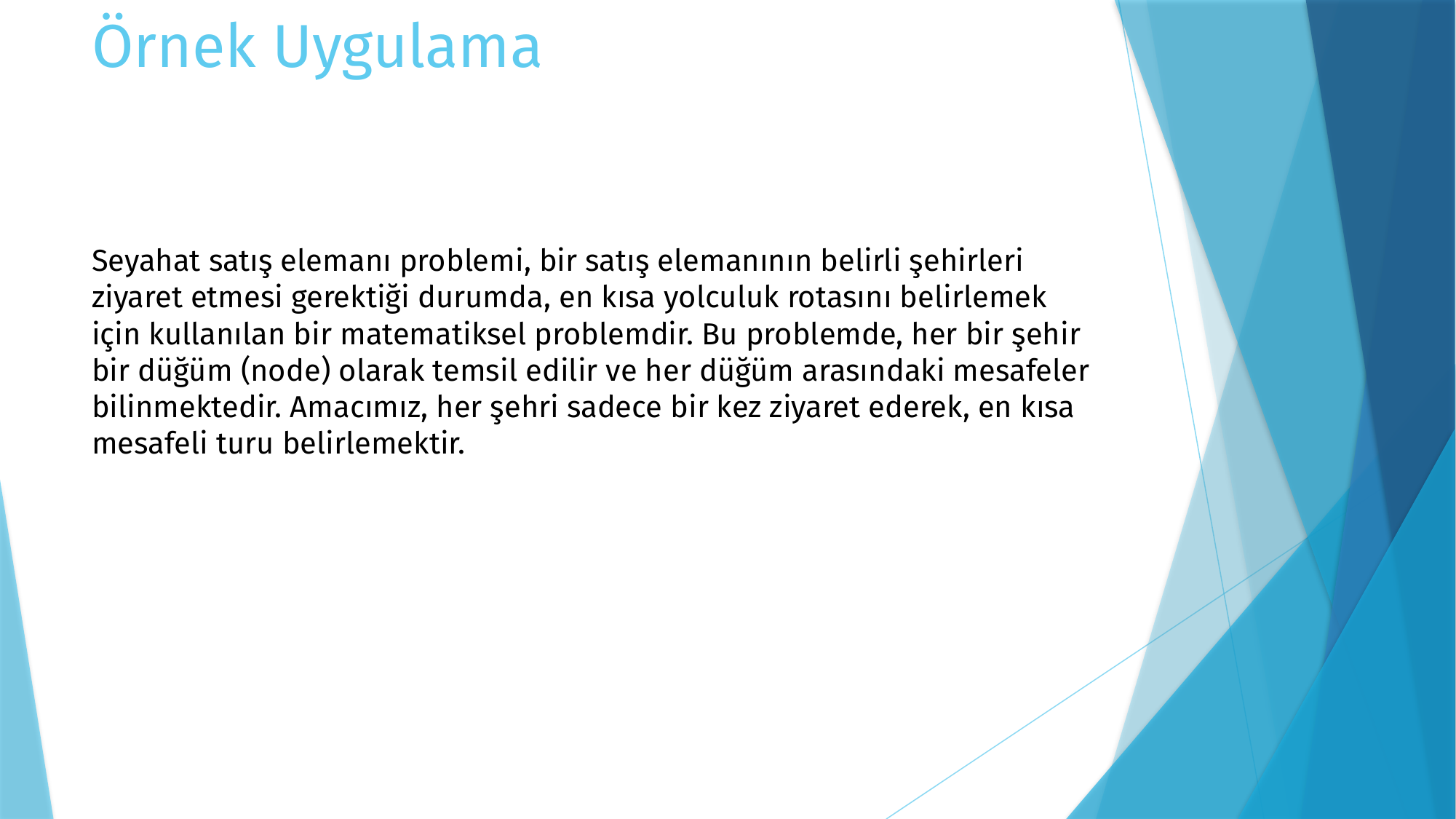

# Örnek Uygulama
Seyahat satış elemanı problemi, bir satış elemanının belirli şehirleri ziyaret etmesi gerektiği durumda, en kısa yolculuk rotasını belirlemek için kullanılan bir matematiksel problemdir. Bu problemde, her bir şehir bir düğüm (node) olarak temsil edilir ve her düğüm arasındaki mesafeler bilinmektedir. Amacımız, her şehri sadece bir kez ziyaret ederek, en kısa mesafeli turu belirlemektir.